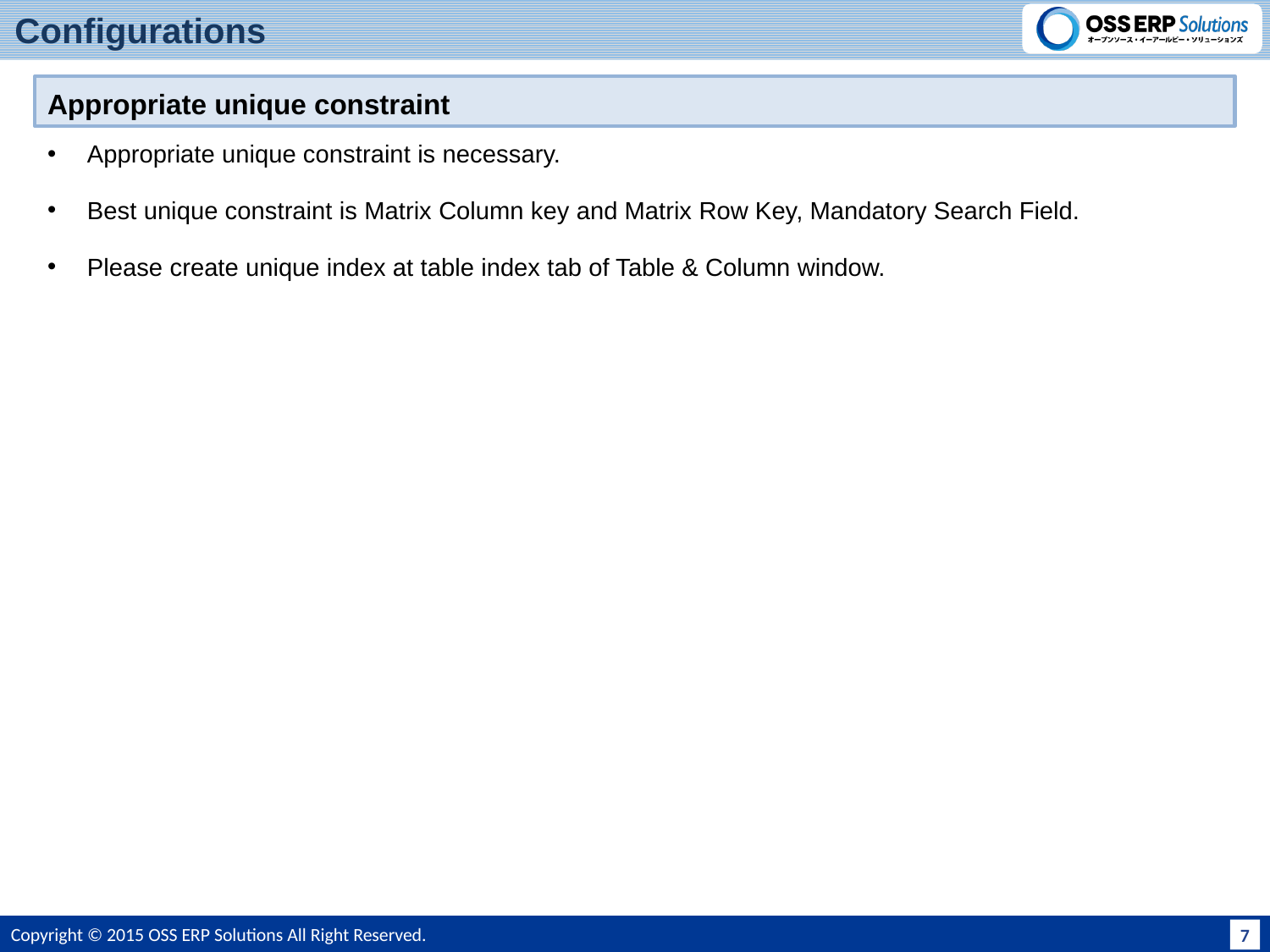

# Configurations
Appropriate unique constraint
Appropriate unique constraint is necessary.
Best unique constraint is Matrix Column key and Matrix Row Key, Mandatory Search Field.
Please create unique index at table index tab of Table & Column window.